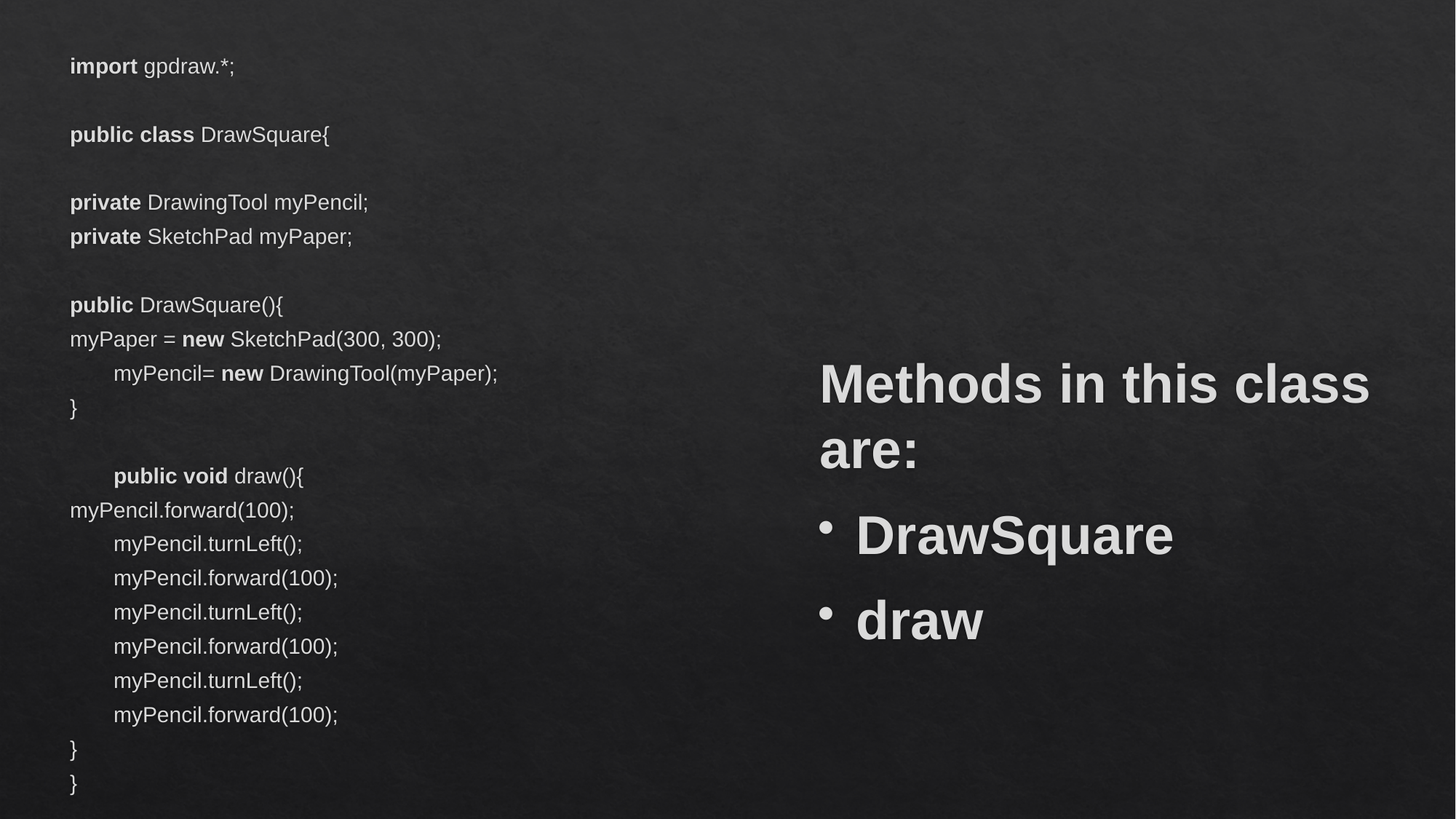

import gpdraw.*;

public class DrawSquare{

private DrawingTool myPencil;
private SketchPad myPaper;

	public DrawSquare(){
		myPaper = new SketchPad(300, 300);
    		myPencil= new DrawingTool(myPaper);
	}

  	public void draw(){
	myPencil.forward(100);
    		myPencil.turnLeft();
    		myPencil.forward(100);
    		myPencil.turnLeft();
    		myPencil.forward(100);
    		myPencil.turnLeft();
    		myPencil.forward(100);
	}
}

Methods in this class are:
DrawSquare
draw